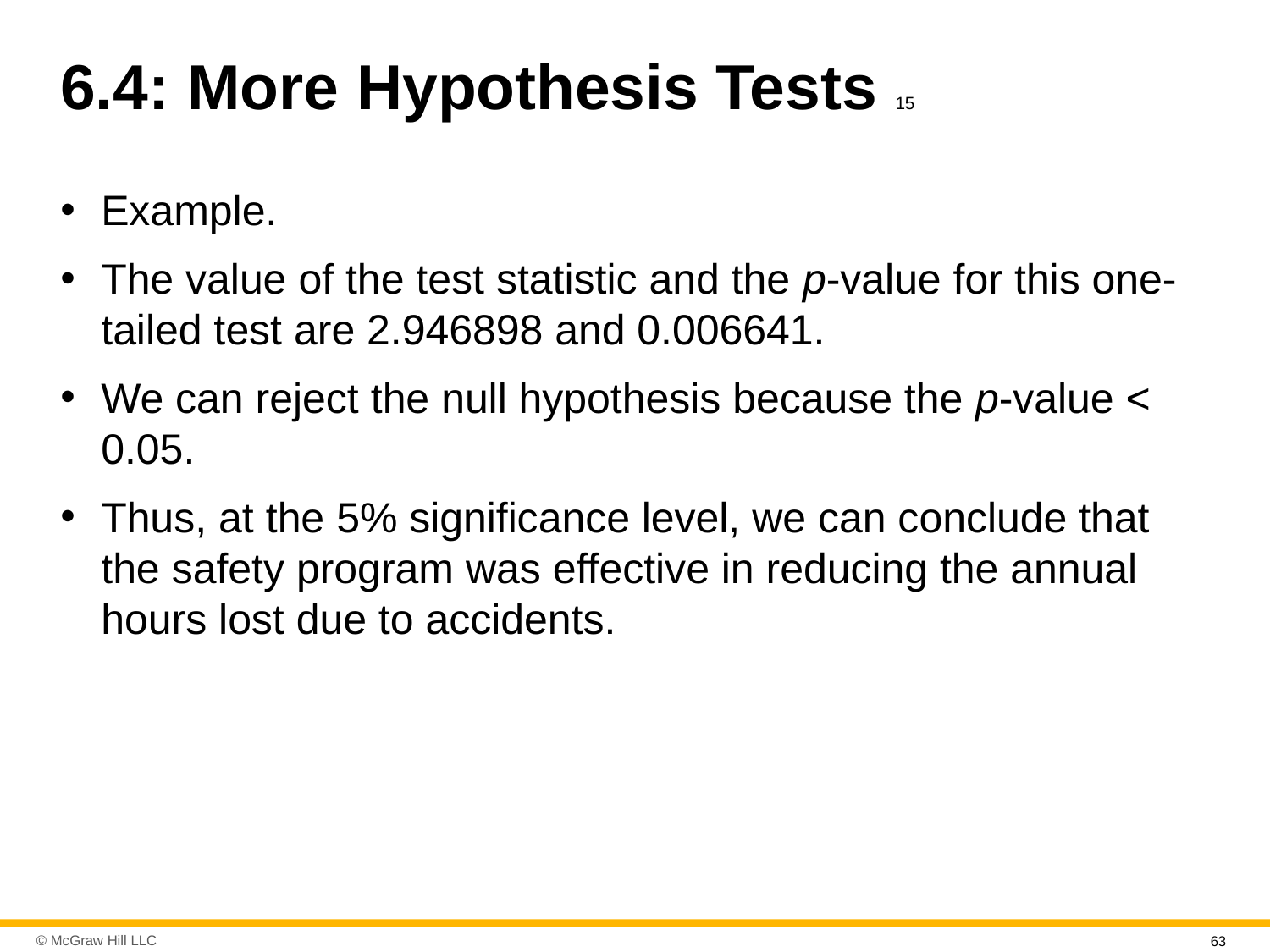

# 6.4: More Hypothesis Tests 15
Example.
The value of the test statistic and the p-value for this one-tailed test are 2.946898 and 0.006641.
We can reject the null hypothesis because the p-value < 0.05.
Thus, at the 5% significance level, we can conclude that the safety program was effective in reducing the annual hours lost due to accidents.
63